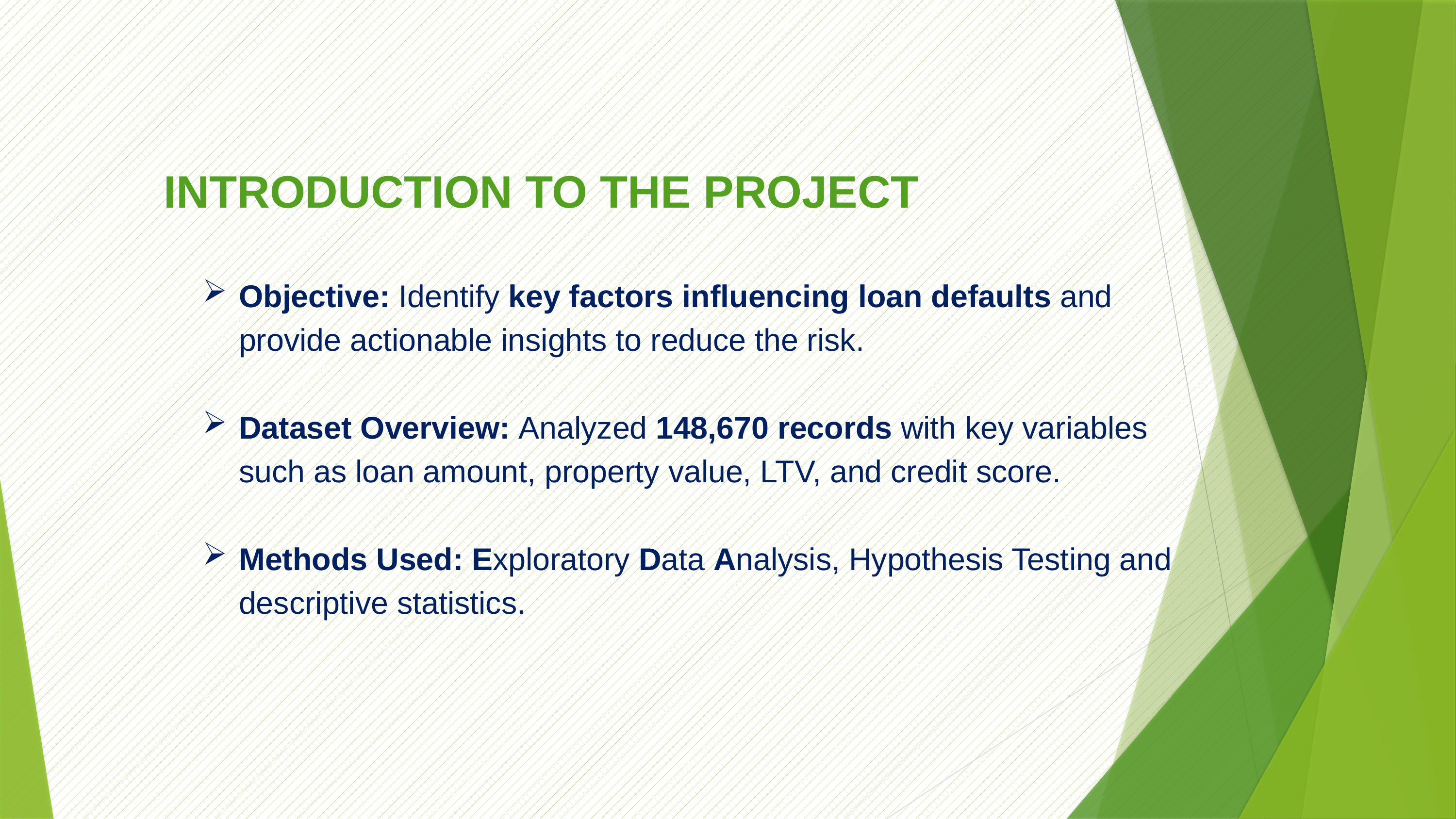

INTRODUCTION TO THE PROJECT
Objective: Identify key factors influencing loan defaults and provide actionable insights to reduce the risk.

Dataset Overview: Analyzed 148,670 records with key variables such as loan amount, property value, LTV, and credit score.

Methods Used: Exploratory Data Analysis, Hypothesis Testing and descriptive statistics.